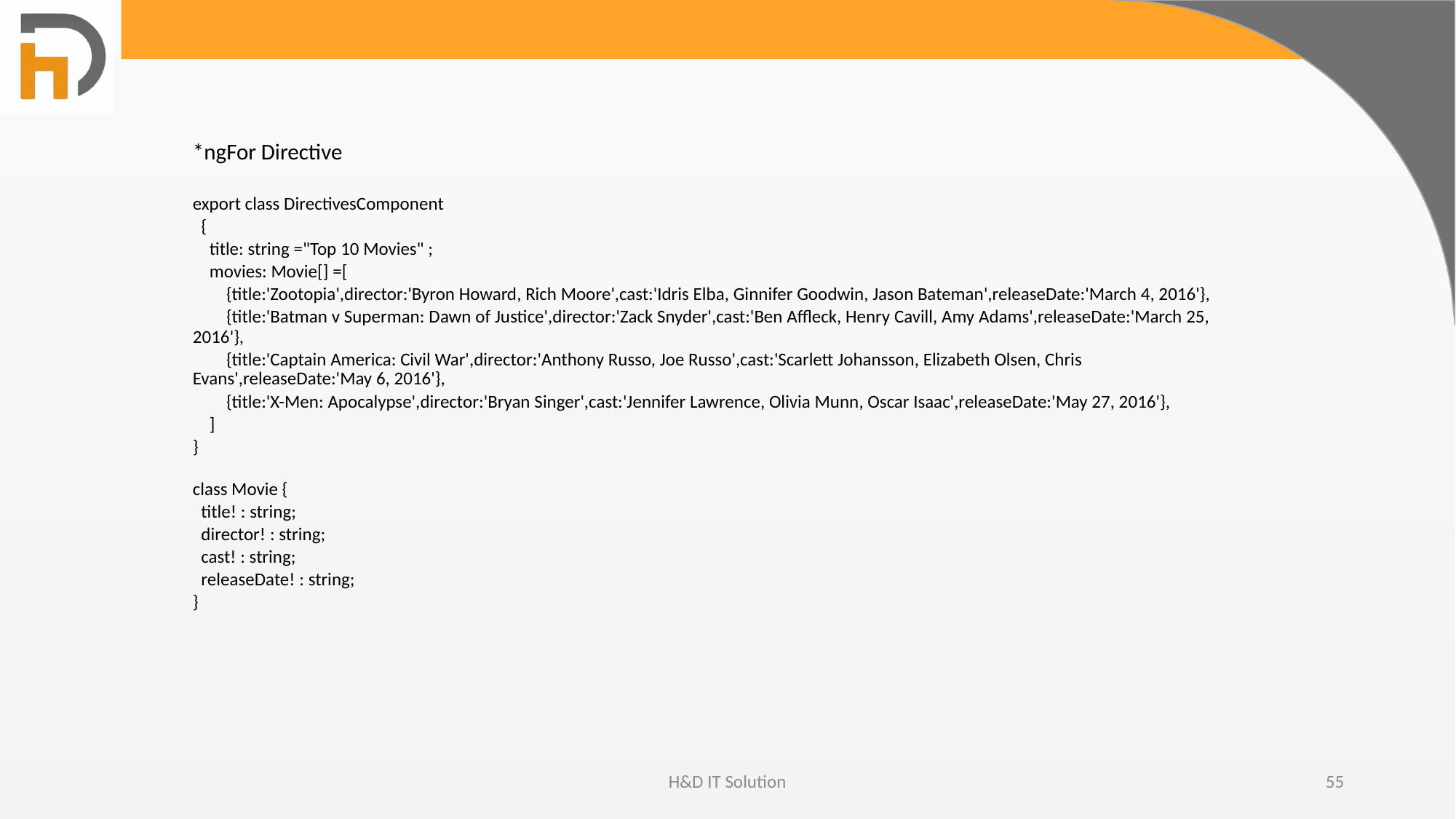

# *ngFor Directive
export class DirectivesComponent
  {
    title: string ="Top 10 Movies" ;
    movies: Movie[] =[
        {title:'Zootopia',director:'Byron Howard, Rich Moore',cast:'Idris Elba, Ginnifer Goodwin, Jason Bateman',releaseDate:'March 4, 2016'},
        {title:'Batman v Superman: Dawn of Justice',director:'Zack Snyder',cast:'Ben Affleck, Henry Cavill, Amy Adams',releaseDate:'March 25, 2016'},
        {title:'Captain America: Civil War',director:'Anthony Russo, Joe Russo',cast:'Scarlett Johansson, Elizabeth Olsen, Chris Evans',releaseDate:'May 6, 2016'},
        {title:'X-Men: Apocalypse',director:'Bryan Singer',cast:'Jennifer Lawrence, Olivia Munn, Oscar Isaac',releaseDate:'May 27, 2016'},
    ]
}
class Movie {
  title! : string;
  director! : string;
  cast! : string;
  releaseDate! : string;
}

H&D IT Solution
55